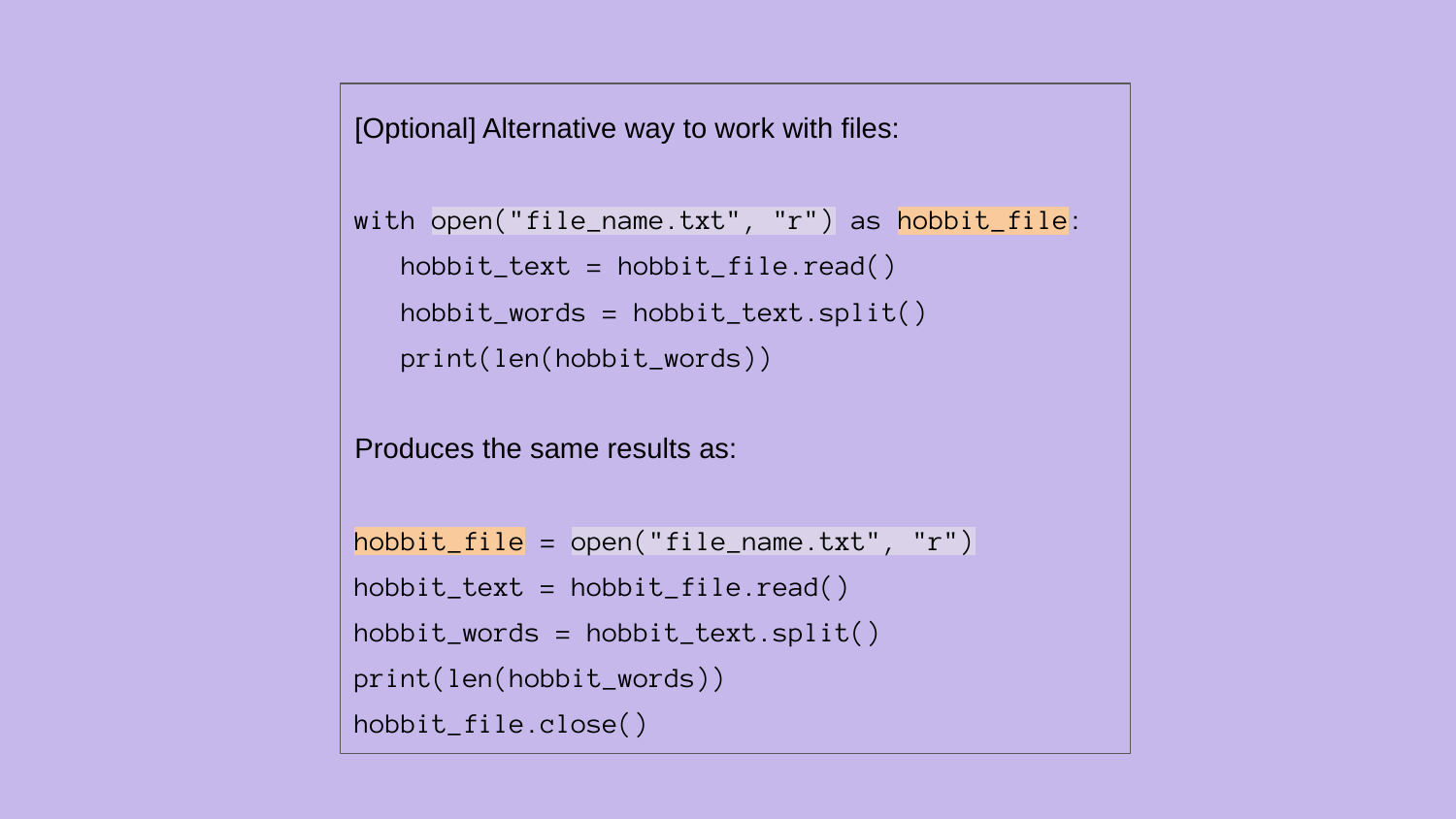

[Optional] Alternative way to work with files:

with open("file_name.txt", "r") as hobbit_file:
   hobbit_text = hobbit_file.read()
   hobbit_words = hobbit_text.split()
   print(len(hobbit_words))

Produces the same results as:

hobbit_file = open("file_name.txt", "r")
hobbit_text = hobbit_file.read()
hobbit_words = hobbit_text.split()
print(len(hobbit_words))
hobbit_file.close()